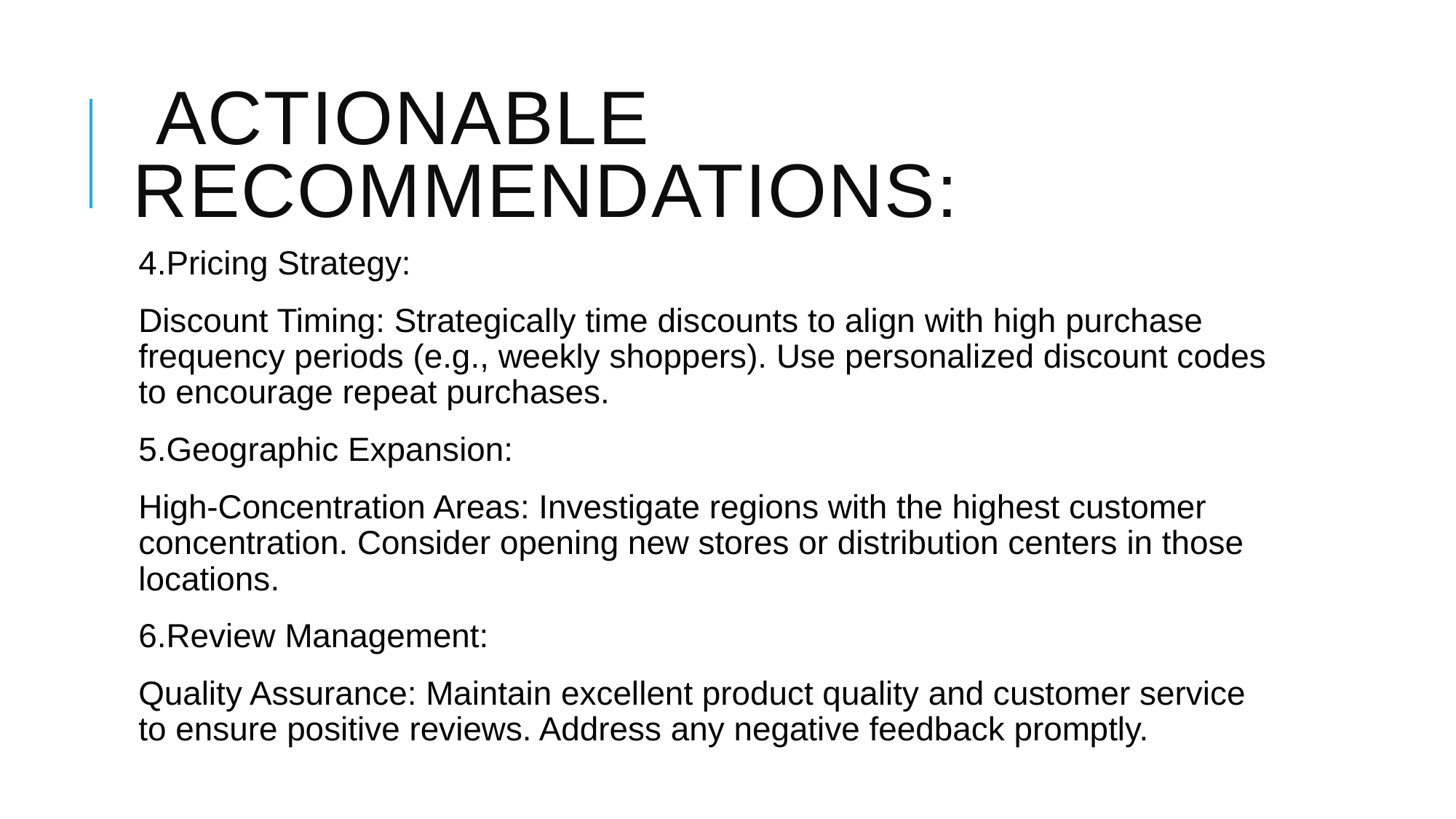

# Actionable recommendations:
4.Pricing Strategy:
Discount Timing: Strategically time discounts to align with high purchase frequency periods (e.g., weekly shoppers). Use personalized discount codes to encourage repeat purchases.
5.Geographic Expansion:
High-Concentration Areas: Investigate regions with the highest customer concentration. Consider opening new stores or distribution centers in those locations.
6.Review Management:
Quality Assurance: Maintain excellent product quality and customer service to ensure positive reviews. Address any negative feedback promptly.